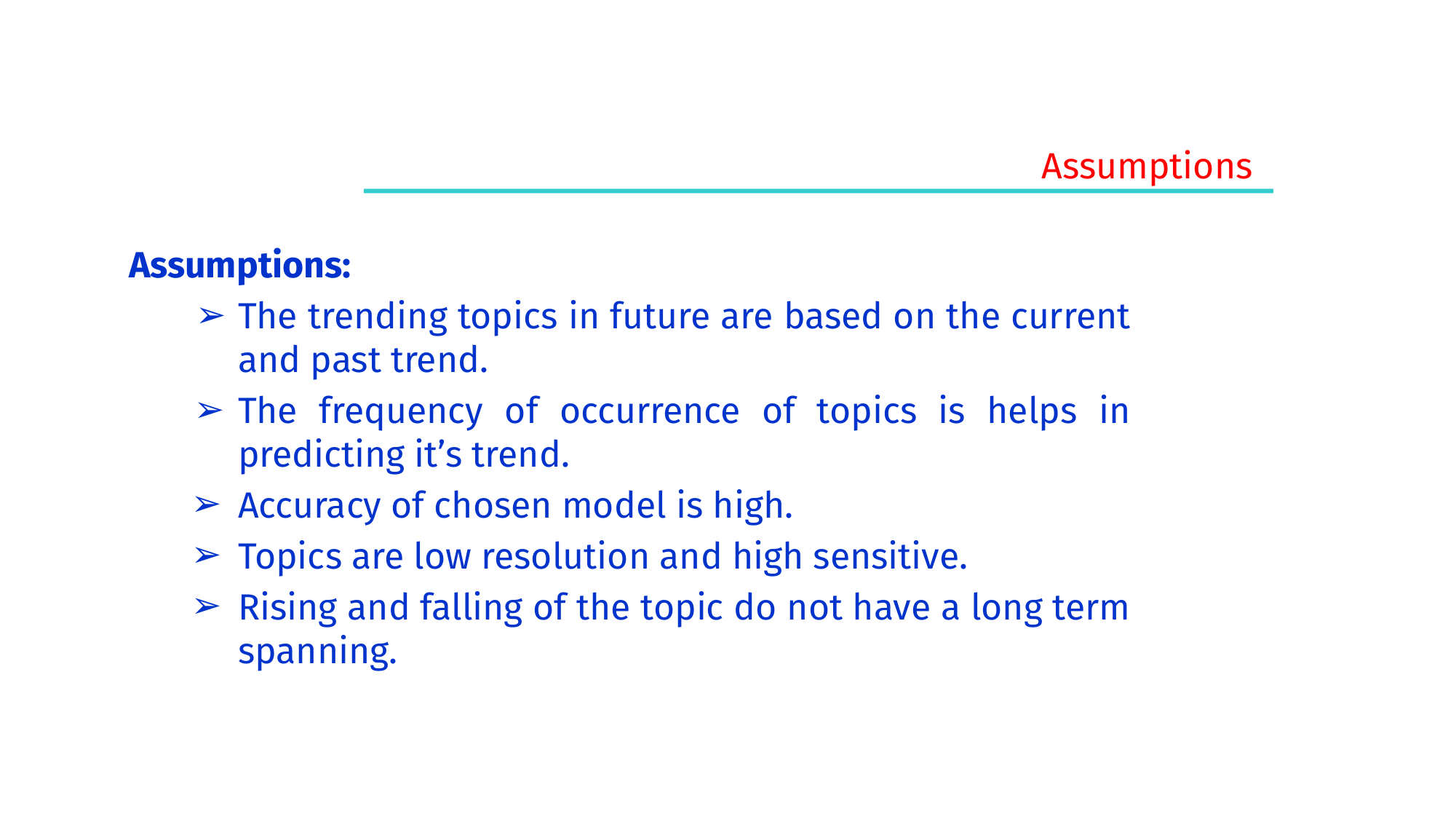

Assumptions

Assumptions:
The trending topics in future are based on the current and past trend.
The frequency of occurrence of topics is helps in predicting it’s trend.
Accuracy of chosen model is high.
Topics are low resolution and high sensitive.
Rising and falling of the topic do not have a long term spanning.